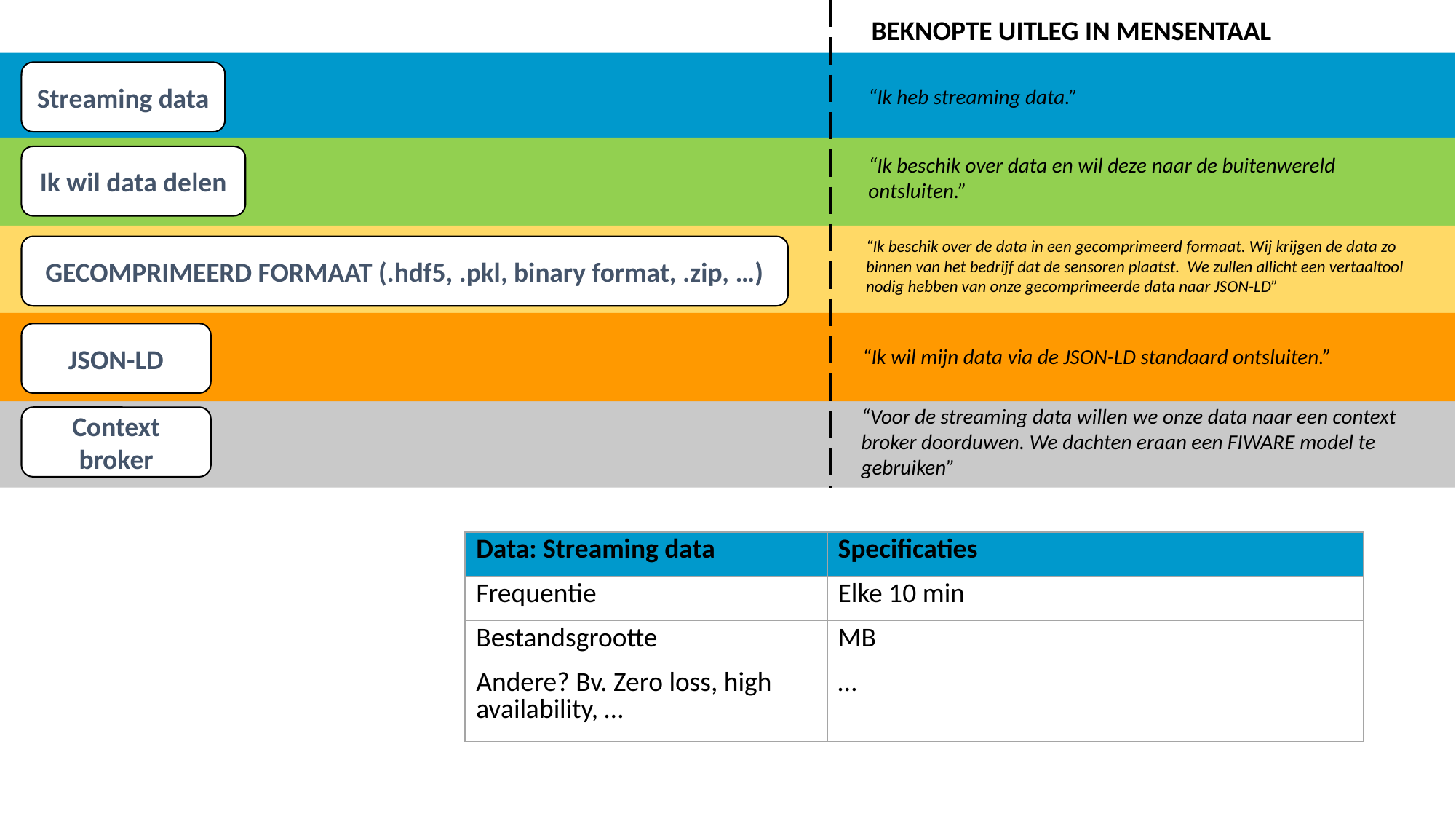

BEKNOPTE UITLEG IN MENSENTAAL

Streaming data
“Ik heb streaming data.”

Ik wil data delen
“Ik beschik over data en wil deze naar de buitenwereld ontsluiten.”

“Ik beschik over de data in een gecomprimeerd formaat. Wij krijgen de data zo binnen van het bedrijf dat de sensoren plaatst.  We zullen allicht een vertaaltool nodig hebben van onze gecomprimeerde data naar JSON-LD”
GECOMPRIMEERD FORMAAT (.hdf5, .pkl, binary format, .zip, …)

JSON-LD
“Ik wil mijn data via de JSON-LD standaard ontsluiten.”
“Voor de streaming data willen we onze data naar een context broker doorduwen. We dachten eraan een FIWARE model te gebruiken”

Context broker
| Data: Streaming data | Specificaties |
| --- | --- |
| Frequentie | Elke 10 min |
| Bestandsgrootte | MB |
| Andere? Bv. Zero loss, high availability, … | … |